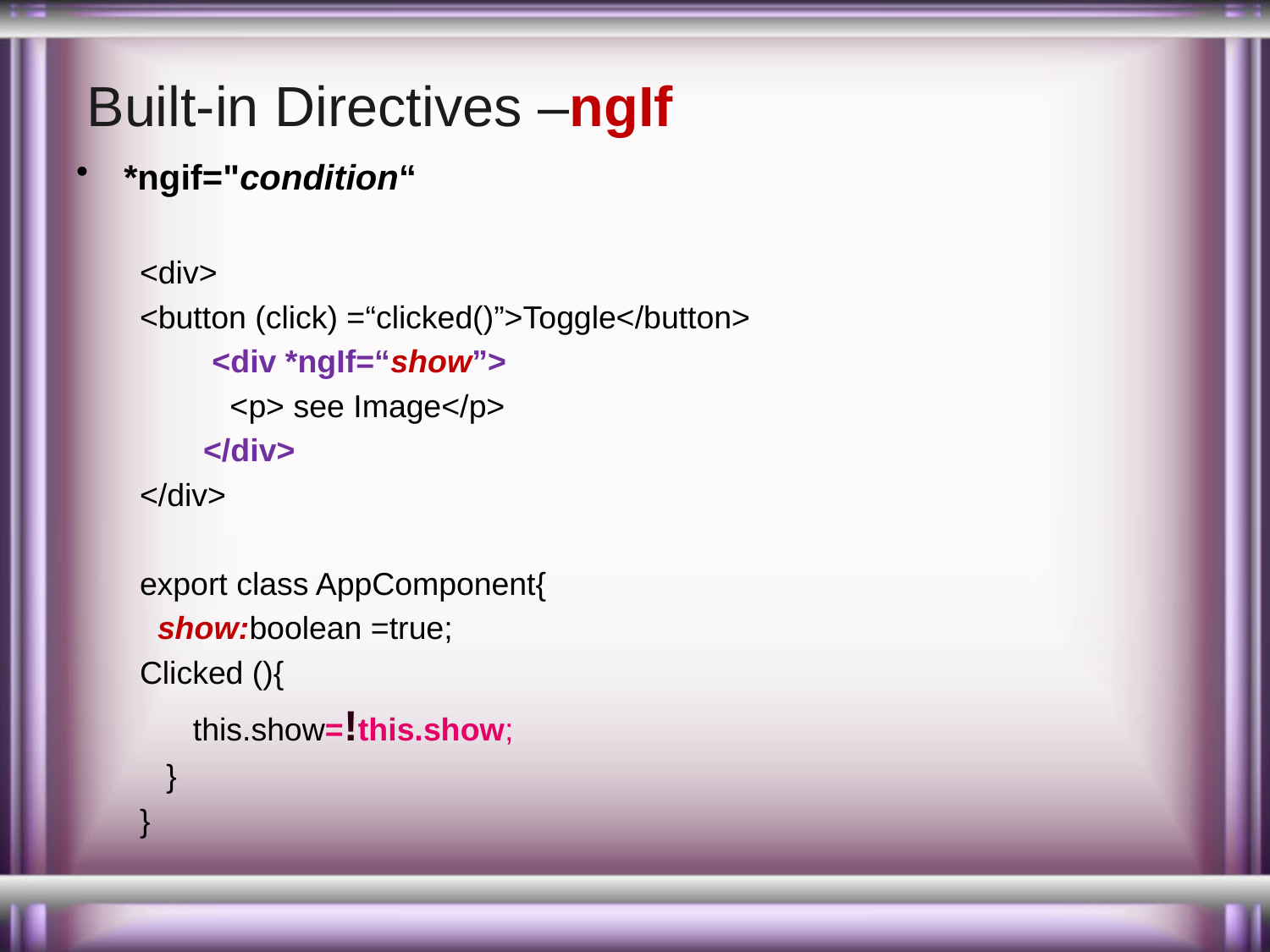

# Built-in Directives –ngIf
*ngif="condition“

<div>
<button (click) =“clicked()”>Toggle</button>
 <div *ngIf=“show”>
   <p> see Image</p>
</div>
</div>

export class AppComponent{
  show:boolean =true;
Clicked (){
      this.show=!this.show;
   }
}